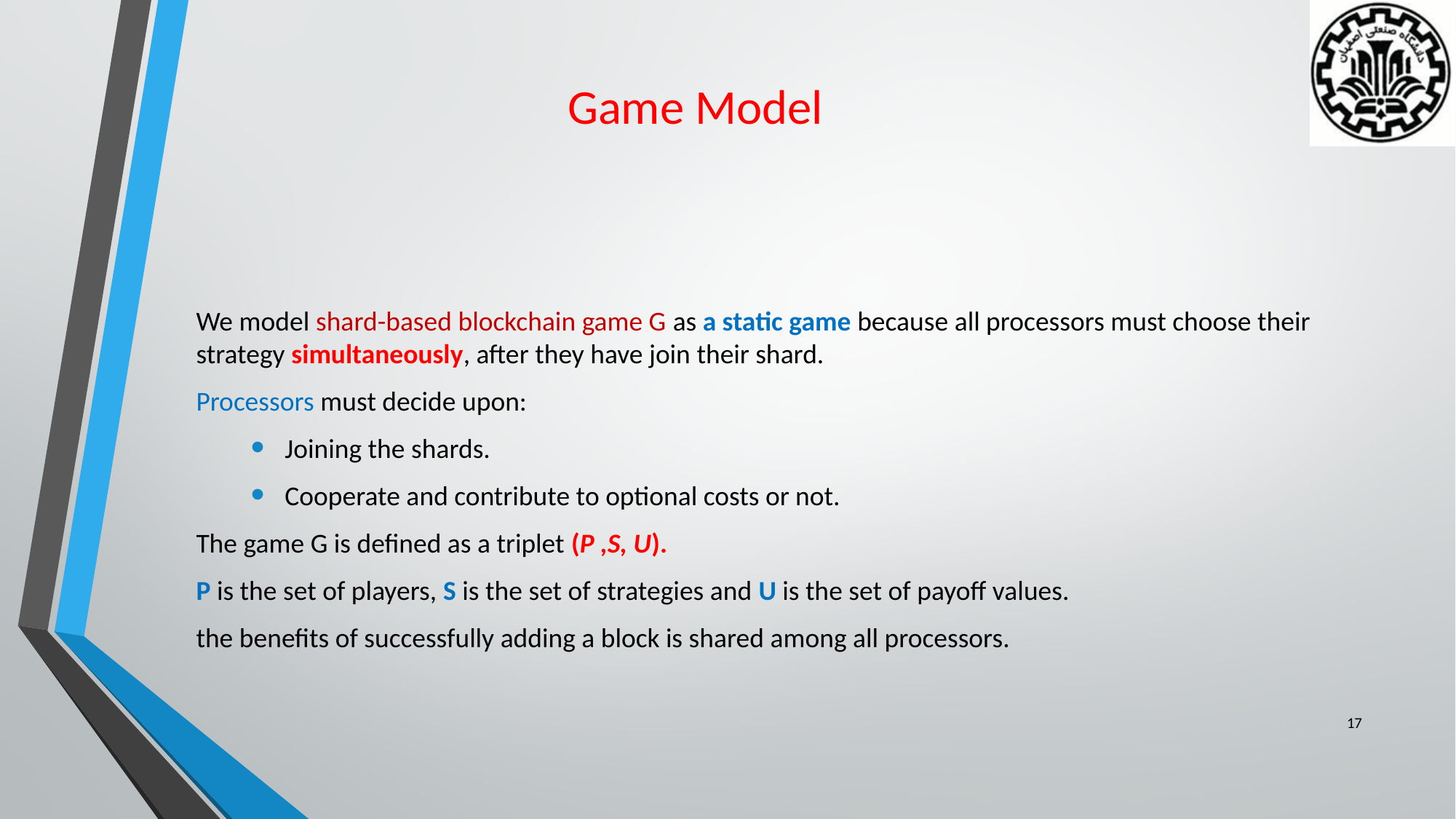

# Game Model
We model shard-based blockchain game G as a static game because all processors must choose their strategy simultaneously, after they have join their shard.
Processors must decide upon:
Joining the shards.
Cooperate and contribute to optional costs or not.
The game G is defined as a triplet (P ,S, U).
P is the set of players, S is the set of strategies and U is the set of payoff values.
the benefits of successfully adding a block is shared among all processors.
17